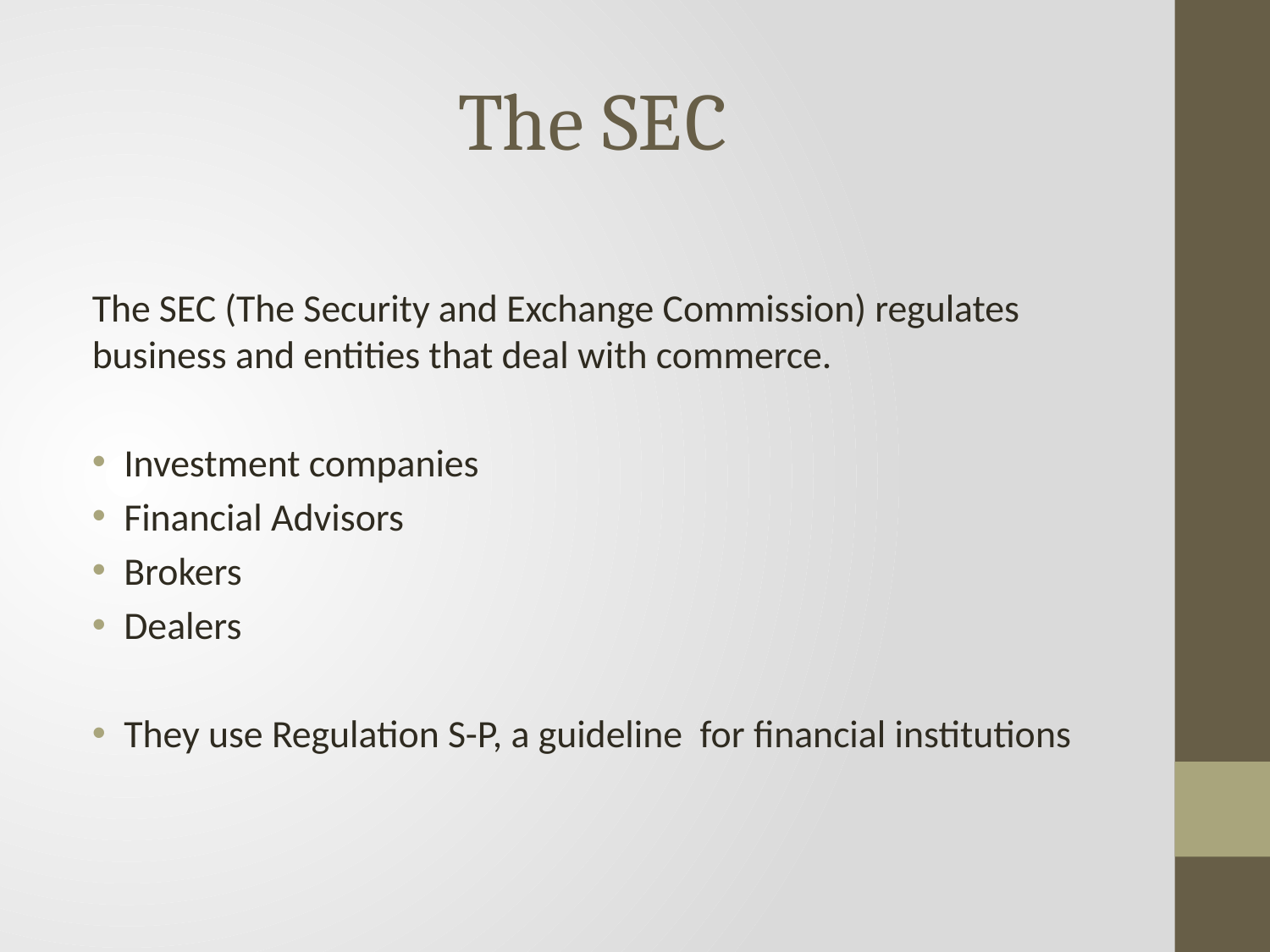

# The SEC

The SEC (The Security and Exchange Commission) regulates business and entities that deal with commerce.

Investment companies
Financial Advisors
Brokers
Dealers

They use Regulation S-P, a guideline  for financial institutions